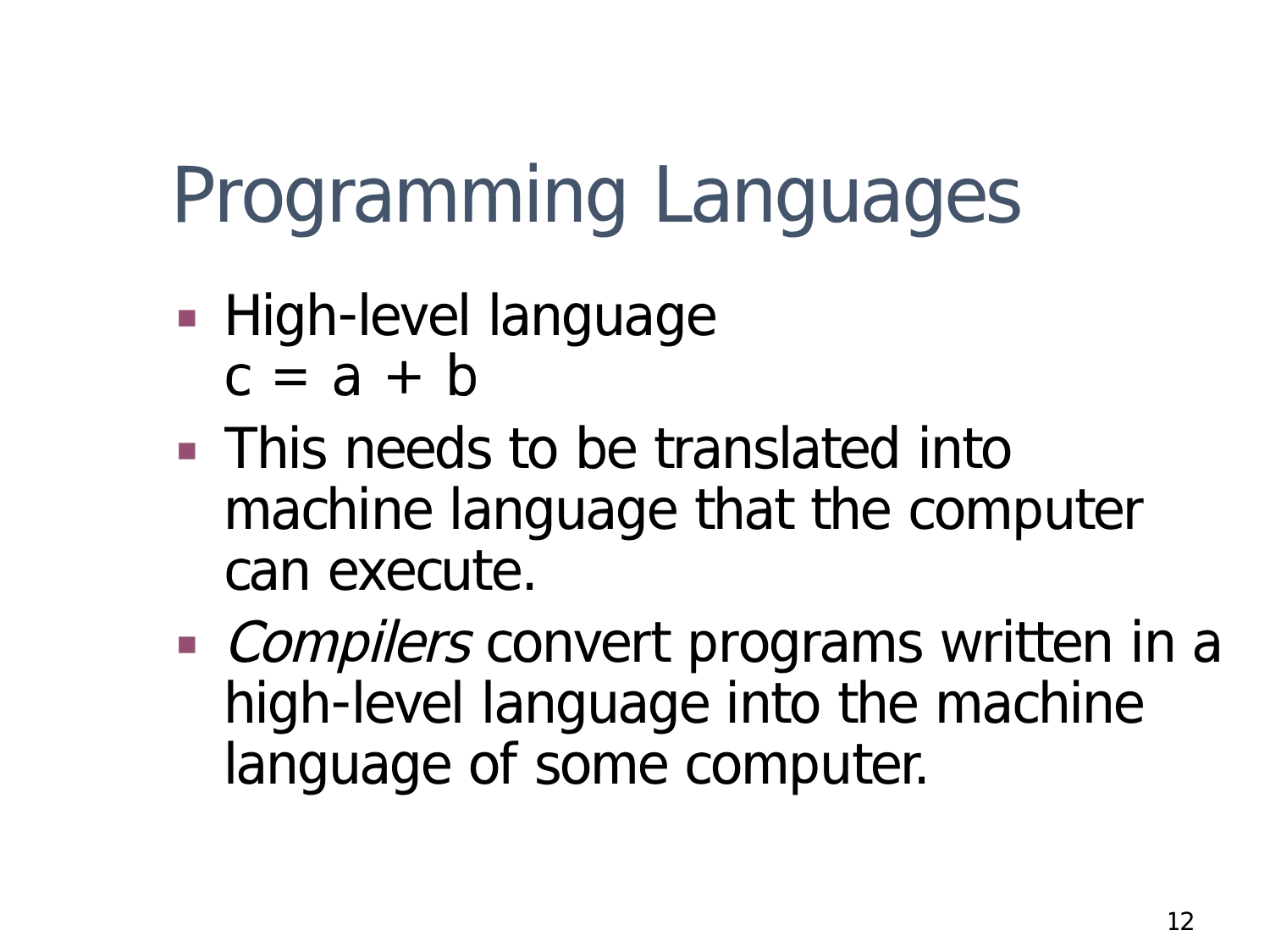

# Programming Languages
High-level language
c = a + b
This needs to be translated into machine language that the computer can execute.
Compilers convert programs written in a high-level language into the machine language of some computer.
12